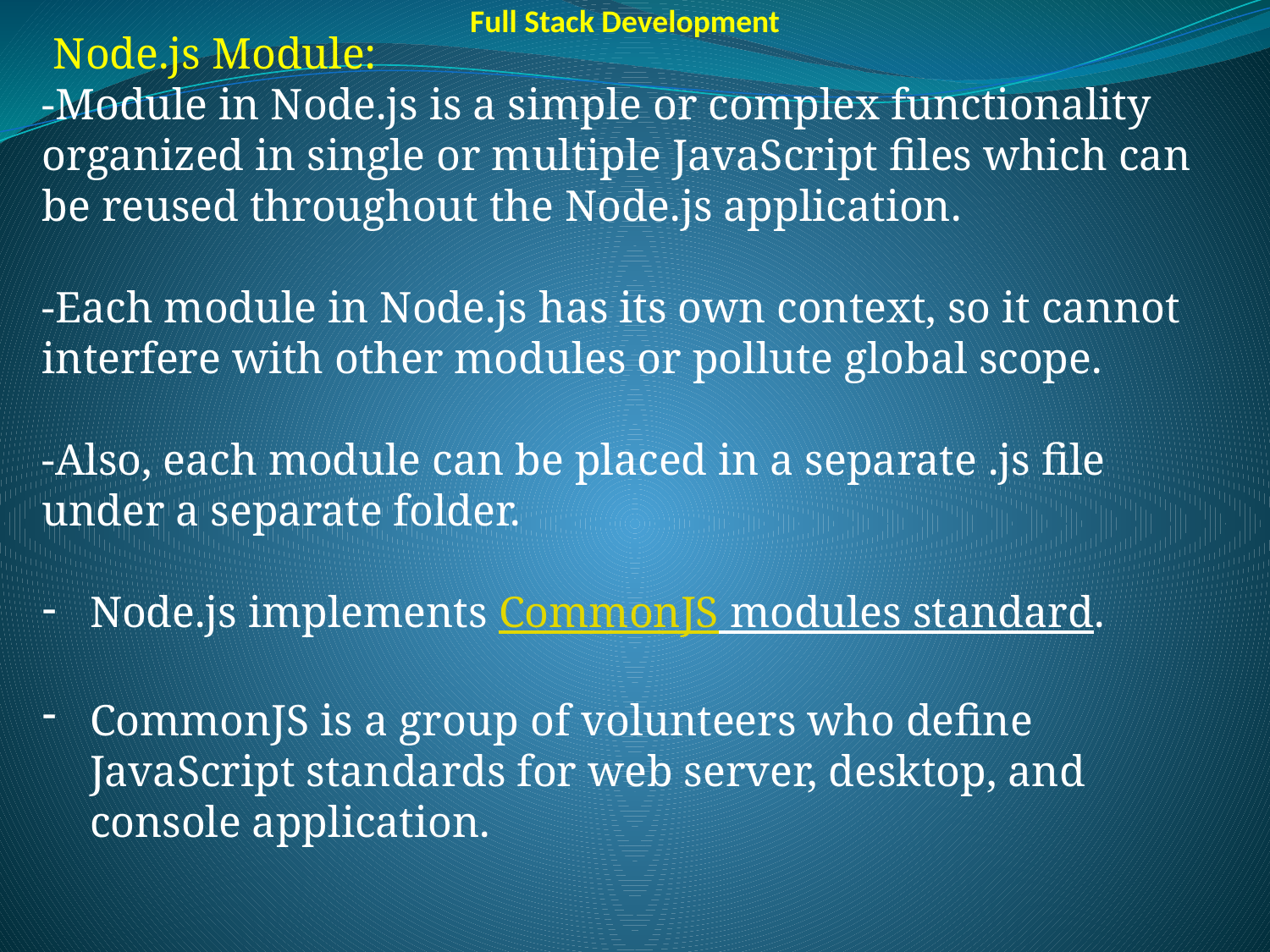

Full Stack Development
 Node.js Module:
-Module in Node.js is a simple or complex functionality organized in single or multiple JavaScript files which can be reused throughout the Node.js application.

-Each module in Node.js has its own context, so it cannot interfere with other modules or pollute global scope.

-Also, each module can be placed in a separate .js file under a separate folder.

Node.js implements CommonJS modules standard.

CommonJS is a group of volunteers who define JavaScript standards for web server, desktop, and console application.